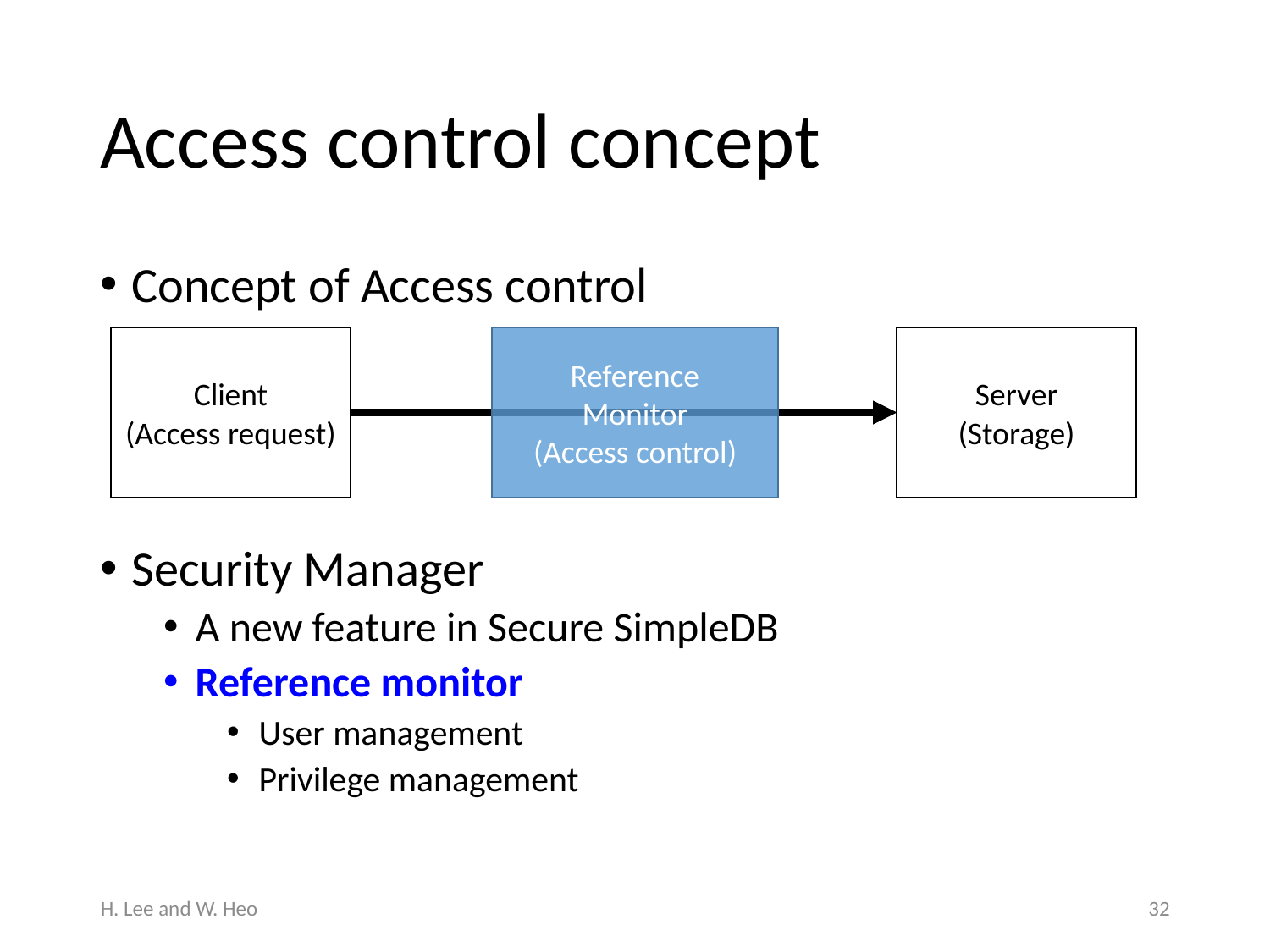

# Access control concept
Concept of Access control

Security Manager
A new feature in Secure SimpleDB
Reference monitor
User management
Privilege management

Client
(Access request)
Reference
Monitor
(Access control)
Server
(Storage)
H. Lee and W. Heo
32